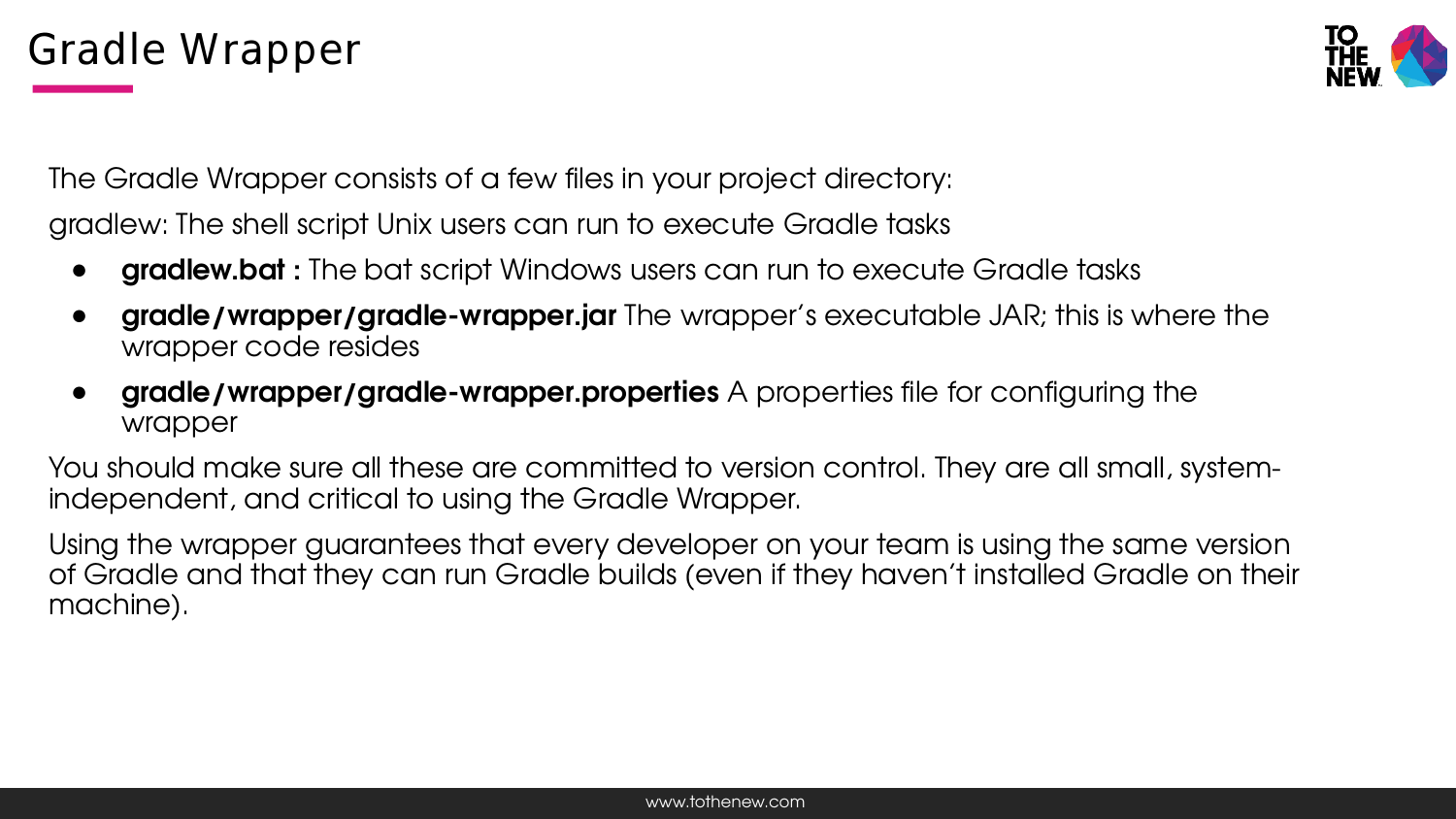

# Gradle Wrapper
The Gradle Wrapper consists of a few files in your project directory:
gradlew: The shell script Unix users can run to execute Gradle tasks
gradlew.bat : The bat script Windows users can run to execute Gradle tasks
gradle/wrapper/gradle-wrapper.jar The wrapper’s executable JAR; this is where the wrapper code resides
gradle/wrapper/gradle-wrapper.properties A properties file for configuring the wrapper
You should make sure all these are committed to version control. They are all small, system-independent, and critical to using the Gradle Wrapper.
Using the wrapper guarantees that every developer on your team is using the same version of Gradle and that they can run Gradle builds (even if they haven’t installed Gradle on their machine).